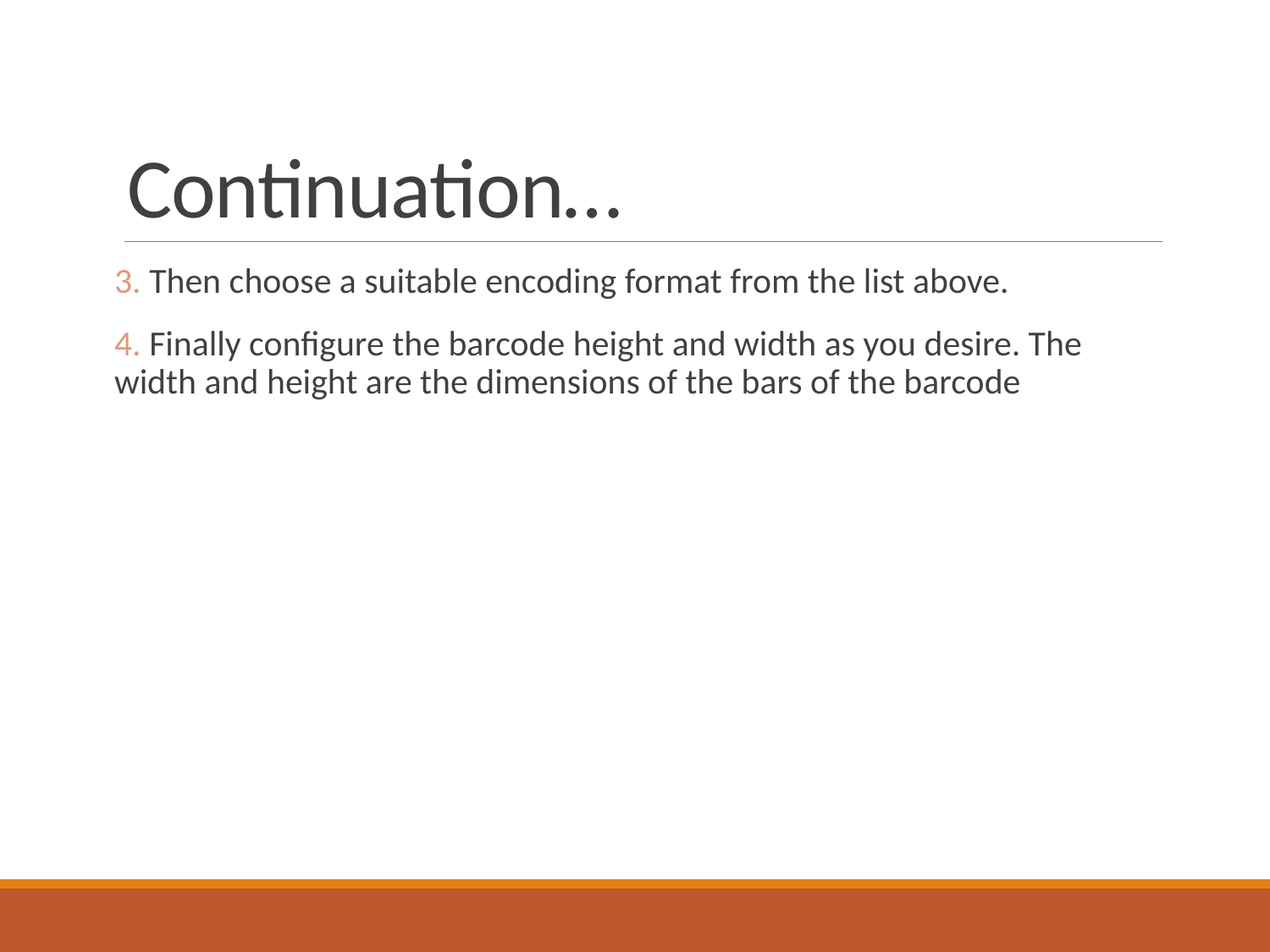

# Continuation…
3. Then choose a suitable encoding format from the list above.
4. Finally configure the barcode height and width as you desire. The width and height are the dimensions of the bars of the barcode